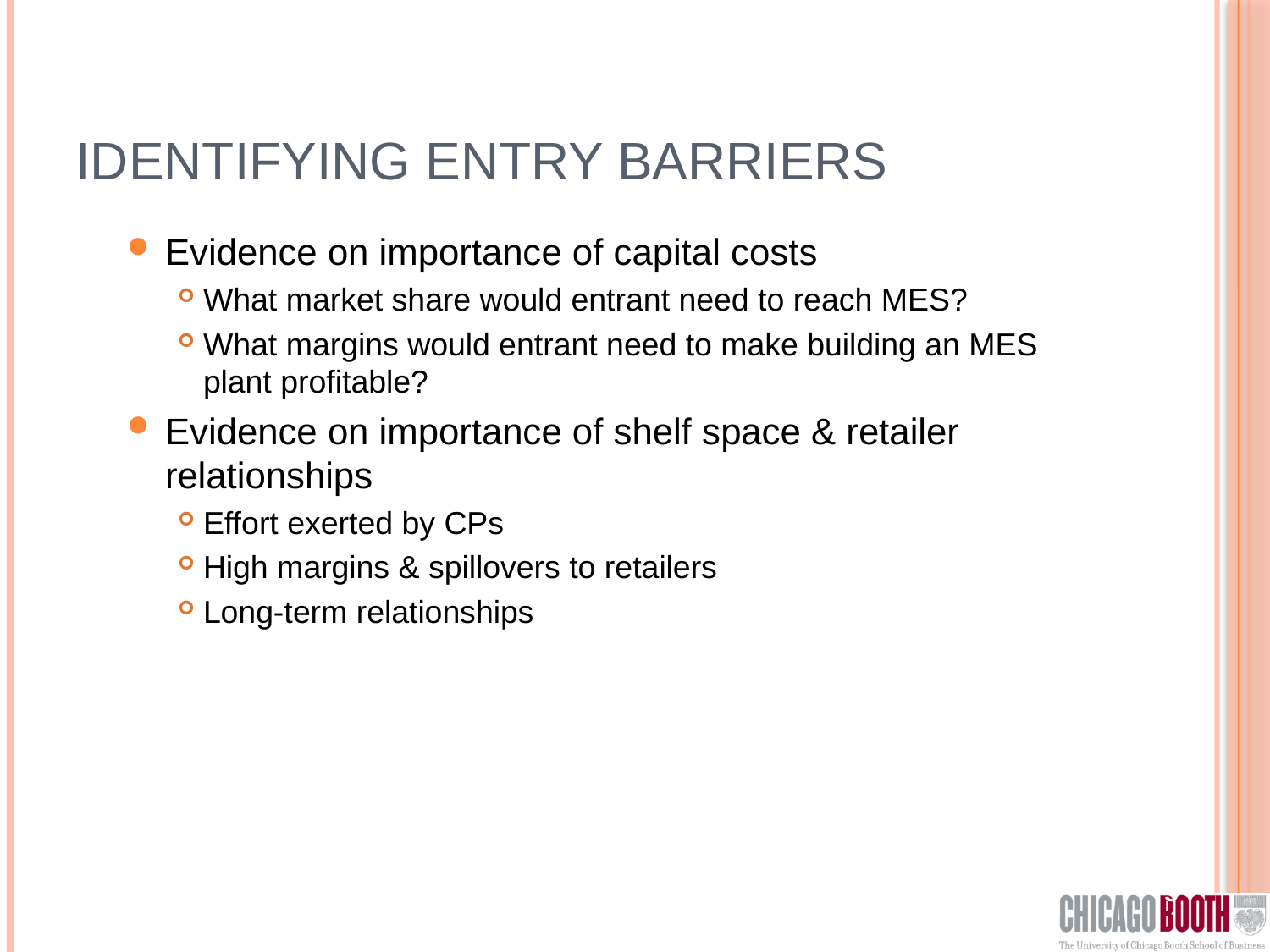

# Identifying entry barriers
Evidence on importance of capital costs
What market share would entrant need to reach MES?
What margins would entrant need to make building an MES plant profitable?
Evidence on importance of shelf space & retailer relationships
Effort exerted by CPs
High margins & spillovers to retailers
Long-term relationships

Garicano/Cola 5